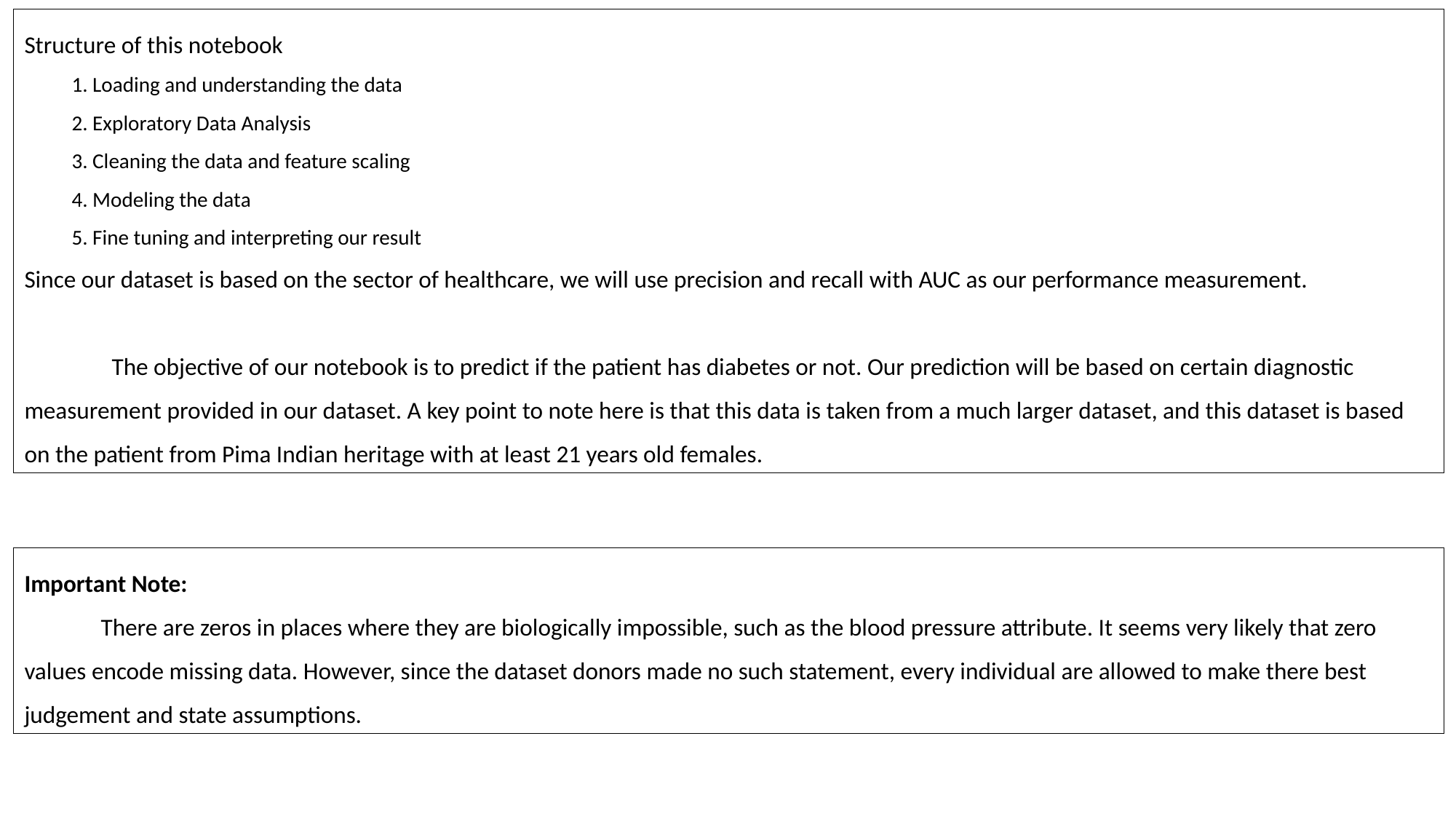

Structure of this notebook
          1. Loading and understanding the data
          2. Exploratory Data Analysis
          3. Cleaning the data and feature scaling
          4. Modeling the data
          5. Fine tuning and interpreting our result
Since our dataset is based on the sector of healthcare, we will use precision and recall with AUC as our performance measurement.

                The objective of our notebook is to predict if the patient has diabetes or not. Our prediction will be based on certain diagnostic measurement provided in our dataset. A key point to note here is that this data is taken from a much larger dataset, and this dataset is based on the patient from Pima Indian heritage with at least 21 years old females.
Important Note:
              There are zeros in places where they are biologically impossible, such as the blood pressure attribute. It seems very likely that zero values encode missing data. However, since the dataset donors made no such statement, every individual are allowed to make there best judgement and state assumptions.